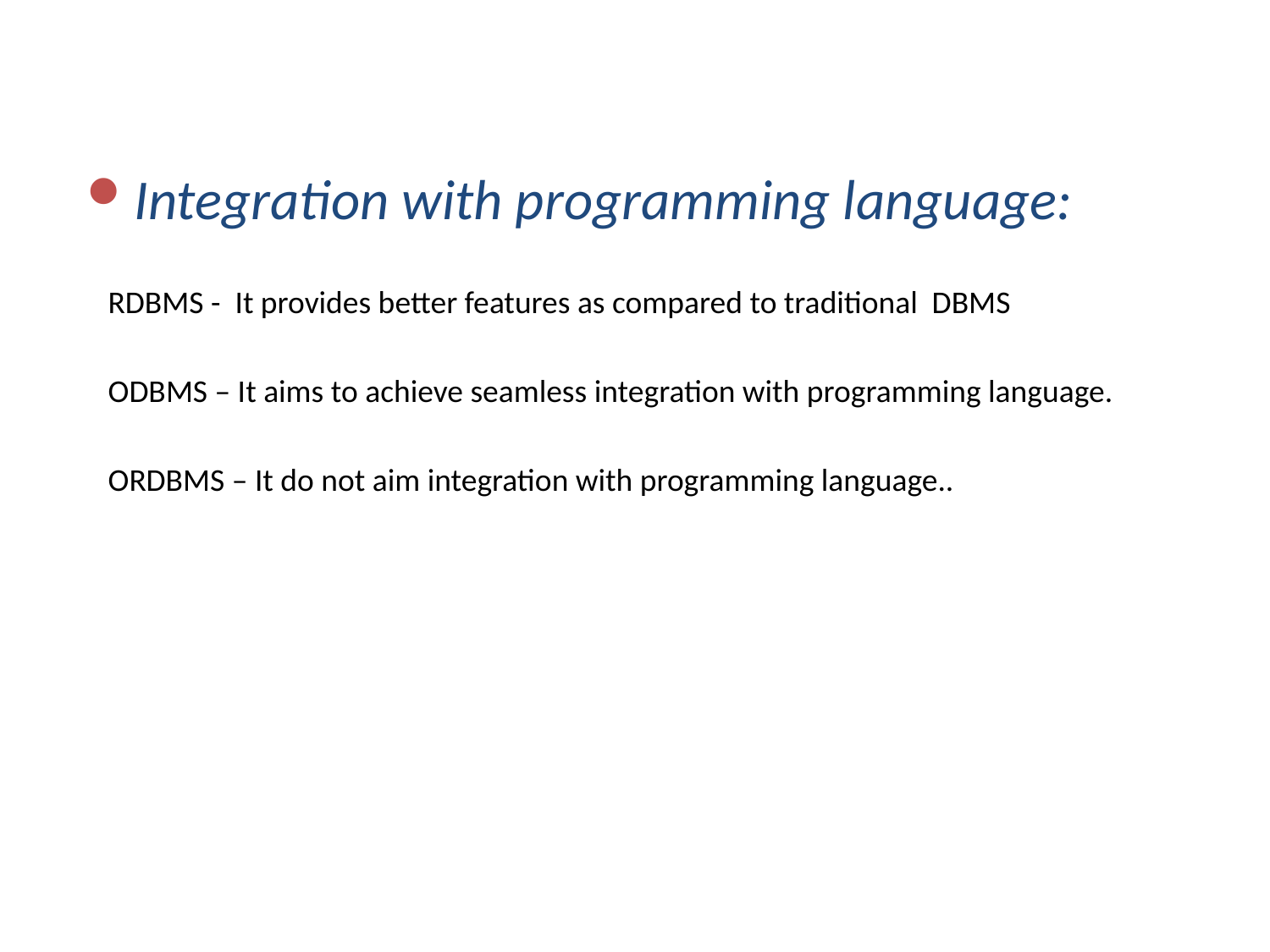

Integration with programming language:

   RDBMS -  It provides better features as compared to traditional  DBMS

   ODBMS – It aims to achieve seamless integration with programming language.

   ORDBMS – It do not aim integration with programming language..